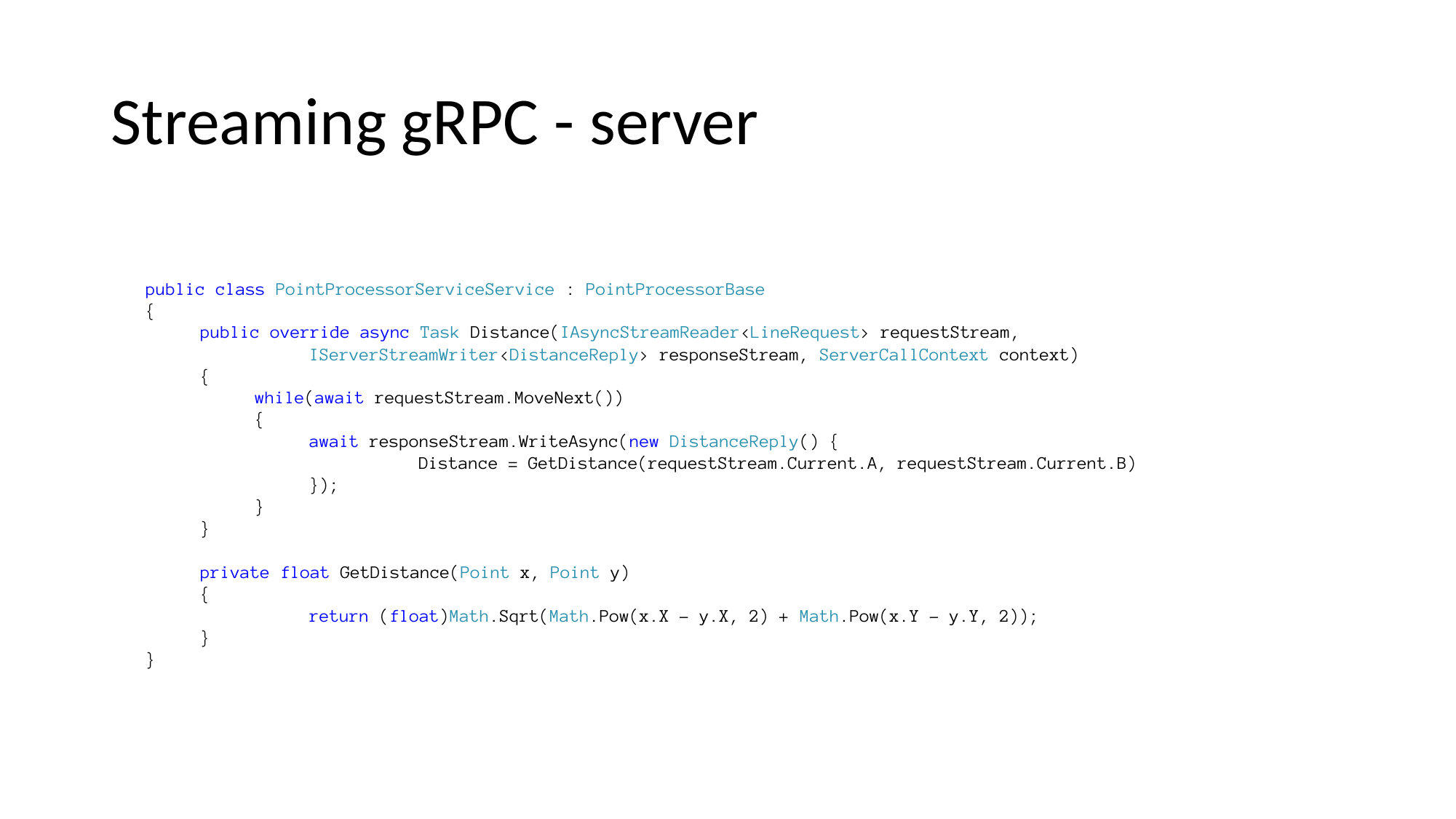

# Streaming gRPC - server
public class PointProcessorServiceService : PointProcessorBase
{
public override async Task Distance(IAsyncStreamReader<LineRequest> requestStream,
	IServerStreamWriter<DistanceReply> responseStream, ServerCallContext context)
{
while(await requestStream.MoveNext())
{
await responseStream.WriteAsync(new DistanceReply() {
	Distance = GetDistance(requestStream.Current.A, requestStream.Current.B)
});
}
}

private float GetDistance(Point x, Point y)
{
	return (float)Math.Sqrt(Math.Pow(x.X - y.X, 2) + Math.Pow(x.Y - y.Y, 2));
}
}